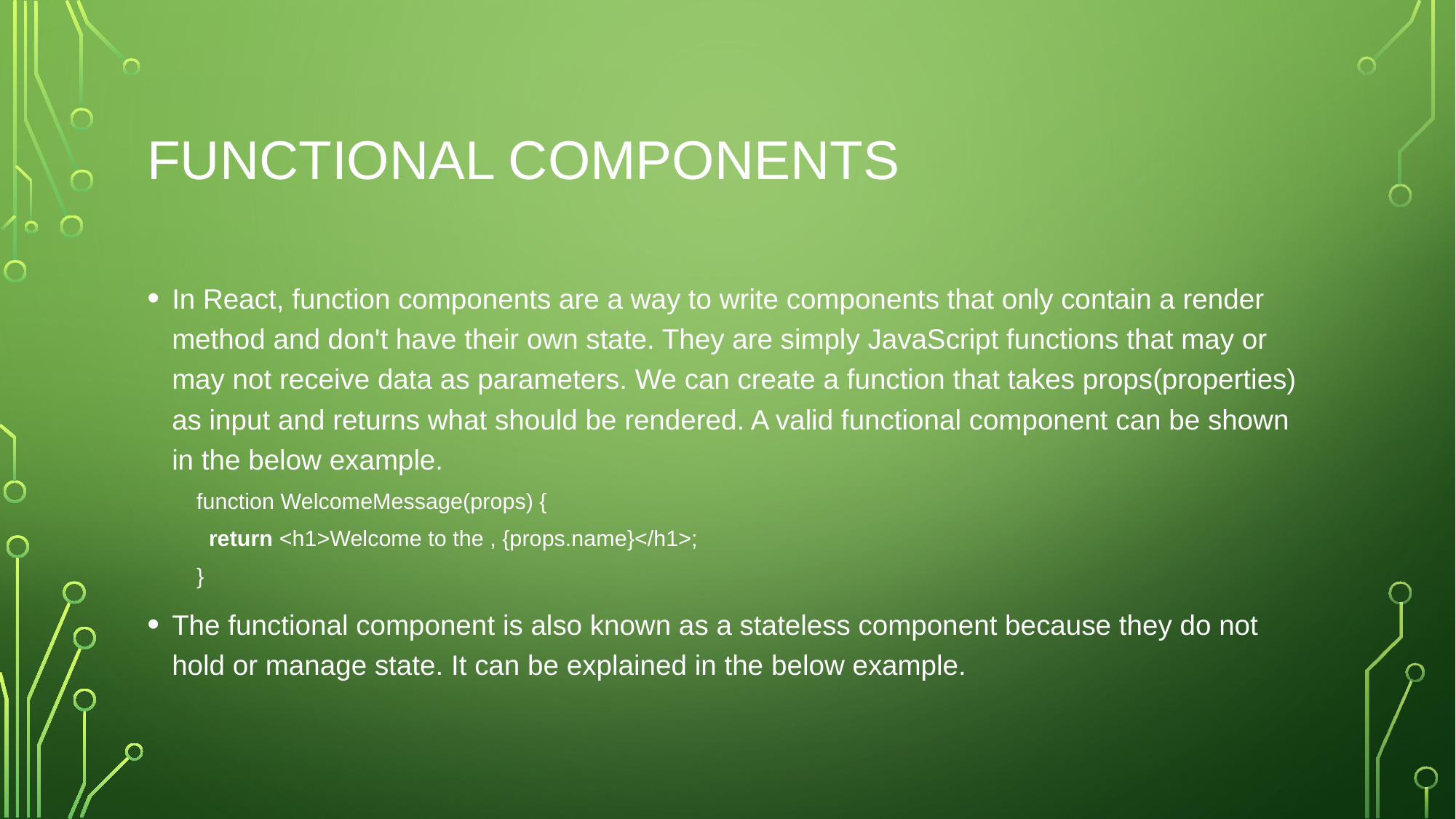

# Functional components
In React, function components are a way to write components that only contain a render method and don't have their own state. They are simply JavaScript functions that may or may not receive data as parameters. We can create a function that takes props(properties) as input and returns what should be rendered. A valid functional component can be shown in the below example.
function WelcomeMessage(props) {
  return <h1>Welcome to the , {props.name}</h1>;
}
The functional component is also known as a stateless component because they do not hold or manage state. It can be explained in the below example.